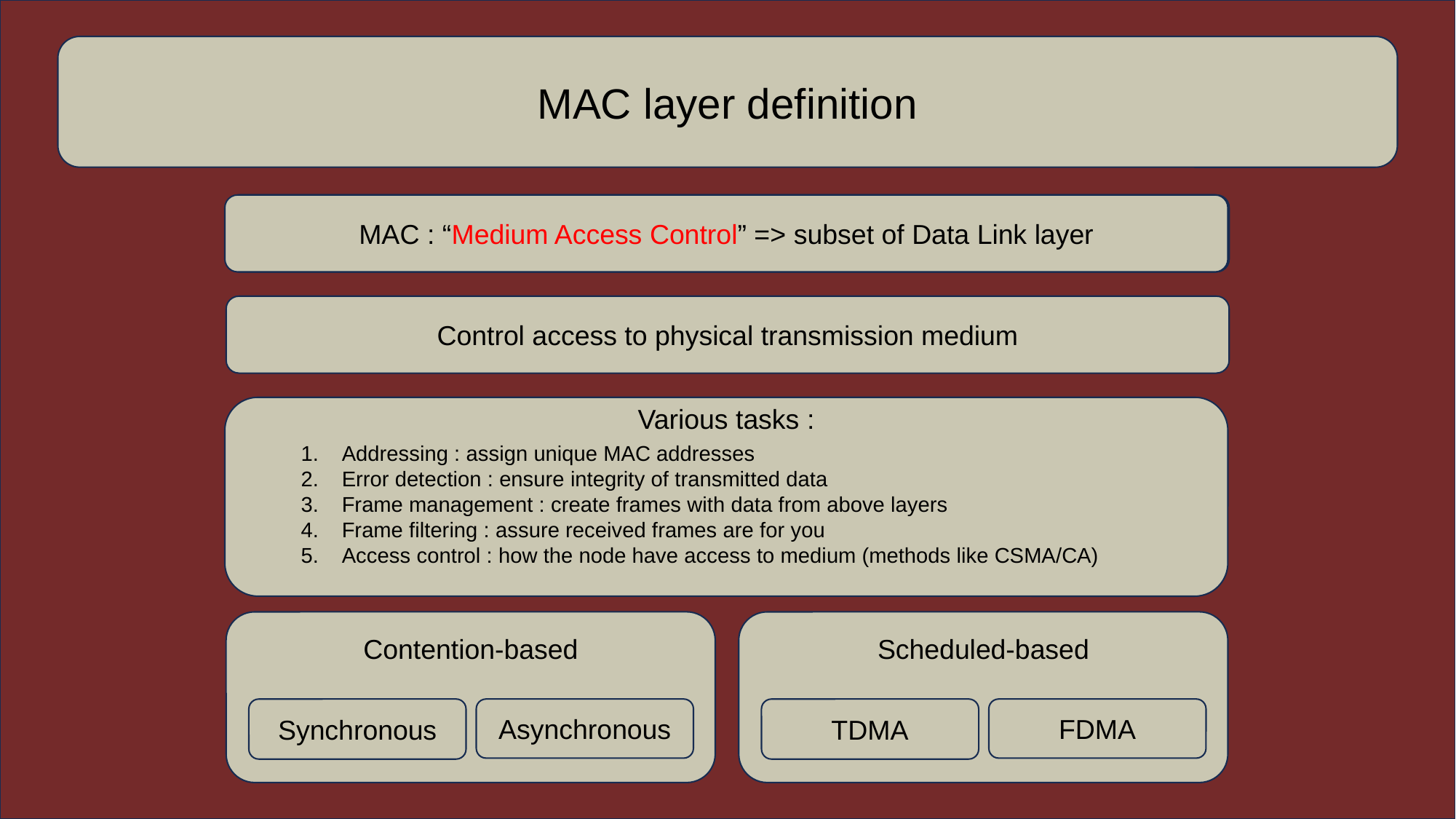

MAC layer definition
MAC : “Medium Access Control” => subset of Data Link layer
MAC : “Medium Access Control” => subset of Data Link layer
Control access to physical transmission medium
Various tasks :

Addressing : assign unique MAC addresses
Error detection : ensure integrity of transmitted data
Frame management : create frames with data from above layers
Frame filtering : assure received frames are for you
Access control : how the node have access to medium (methods like CSMA/CA)
Scheduled-based

Contention-based

TDMA
FDMA
Synchronous
Asynchronous
6